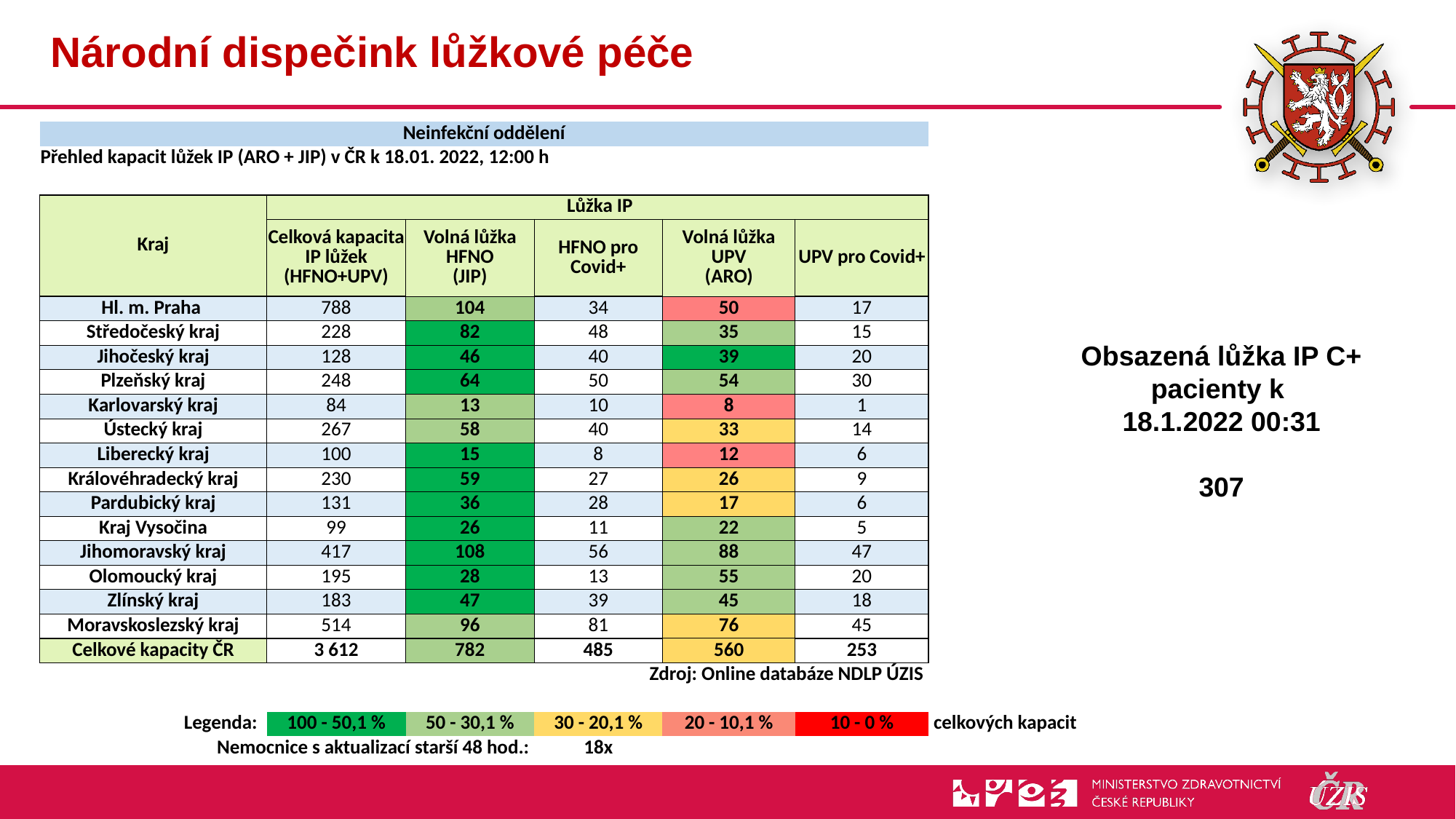

# Národní dispečink lůžkové péče
| Neinfekční oddělení |  |  |  |  |  |  |
| --- | --- | --- | --- | --- | --- | --- |
| Přehled kapacit lůžek IP (ARO + JIP) v ČR k 18.01. 2022, 12:00 h |  |  |  |  |  |  |
|  |  |  |  |  |  |  |
| Kraj | Lůžka IP |  |  |  |  |  |
|  | Celková kapacita IP lůžek (HFNO+UPV) | Volná lůžka HFNO (JIP) | HFNO pro Covid+ | Volná lůžka UPV (ARO) | UPV pro Covid+ |  |
| Hl. m. Praha | 788 | 104 | 34 | 50 | 17 |  |
| Středočeský kraj | 228 | 82 | 48 | 35 | 15 |  |
| Jihočeský kraj | 128 | 46 | 40 | 39 | 20 |  |
| Plzeňský kraj | 248 | 64 | 50 | 54 | 30 |  |
| Karlovarský kraj | 84 | 13 | 10 | 8 | 1 |  |
| Ústecký kraj | 267 | 58 | 40 | 33 | 14 |  |
| Liberecký kraj | 100 | 15 | 8 | 12 | 6 |  |
| Královéhradecký kraj | 230 | 59 | 27 | 26 | 9 |  |
| Pardubický kraj | 131 | 36 | 28 | 17 | 6 |  |
| Kraj Vysočina | 99 | 26 | 11 | 22 | 5 |  |
| Jihomoravský kraj | 417 | 108 | 56 | 88 | 47 |  |
| Olomoucký kraj | 195 | 28 | 13 | 55 | 20 |  |
| Zlínský kraj | 183 | 47 | 39 | 45 | 18 |  |
| Moravskoslezský kraj | 514 | 96 | 81 | 76 | 45 |  |
| Celkové kapacity ČR | 3 612 | 782 | 485 | 560 | 253 |  |
| Zdroj: Online databáze NDLP ÚZIS |  |  |  |  |  |  |
|  |  |  |  |  |  |  |
| Legenda: | 100 - 50,1 % | 50 - 30,1 % | 30 - 20,1 % | 20 - 10,1 % | 10 - 0 % | celkových kapacit |
| Nemocnice s aktualizací starší 48 hod.: |  |  | 18x |  |  |  |
Obsazená lůžka IP C+ pacienty k
18.1.2022 00:31

307